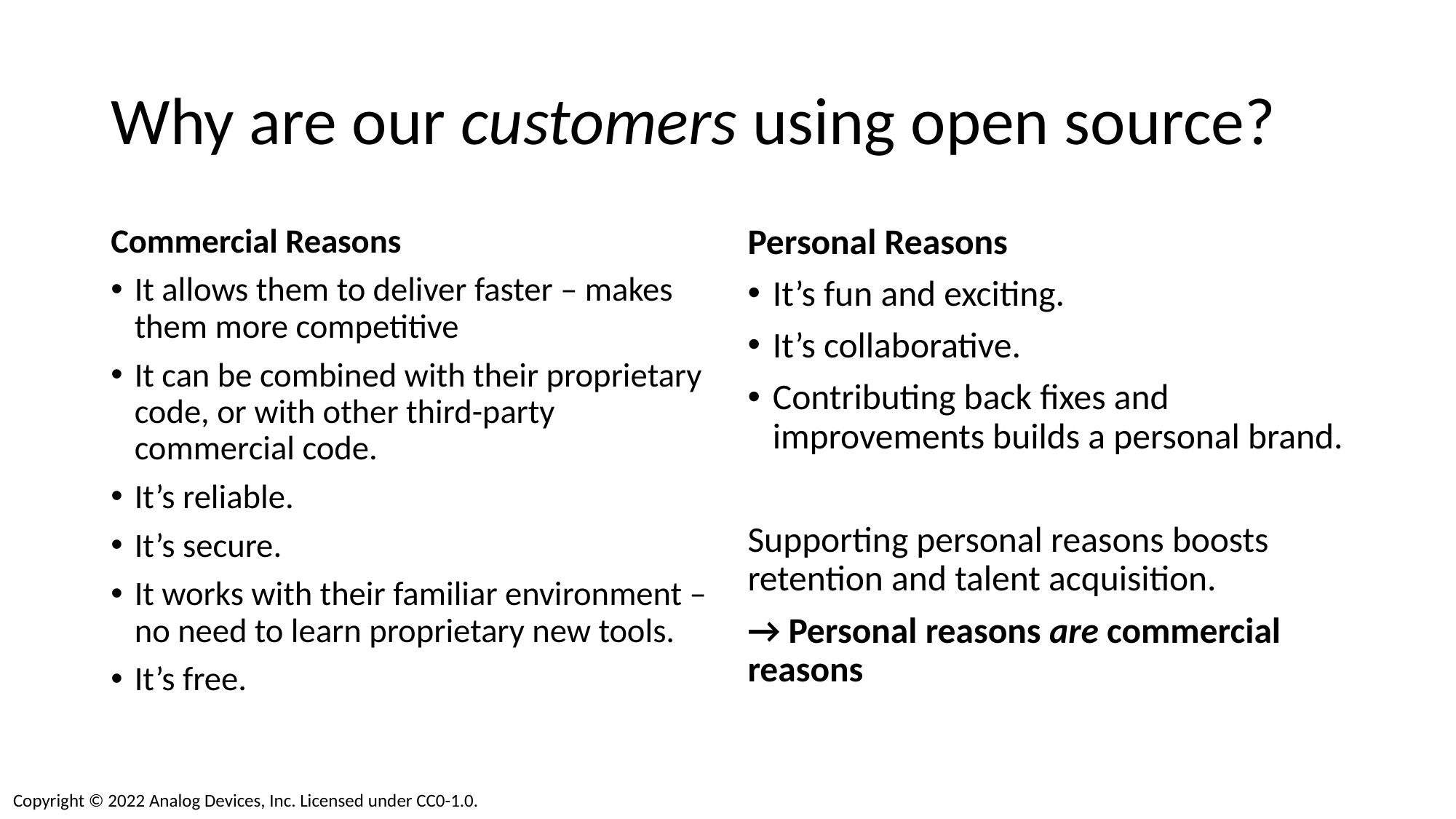

# Why are our customers using open source?
Commercial Reasons
It allows them to deliver faster – makes them more competitive
It can be combined with their proprietary code, or with other third-party commercial code.
It’s reliable.
It’s secure.
It works with their familiar environment – no need to learn proprietary new tools.
It’s free.

Personal Reasons
It’s fun and exciting.
It’s collaborative.
Contributing back fixes and improvements builds a personal brand.

Supporting personal reasons boosts retention and talent acquisition.
→ Personal reasons are commercial reasons

Copyright © 2022 Analog Devices, Inc. Licensed under CC0-1.0.